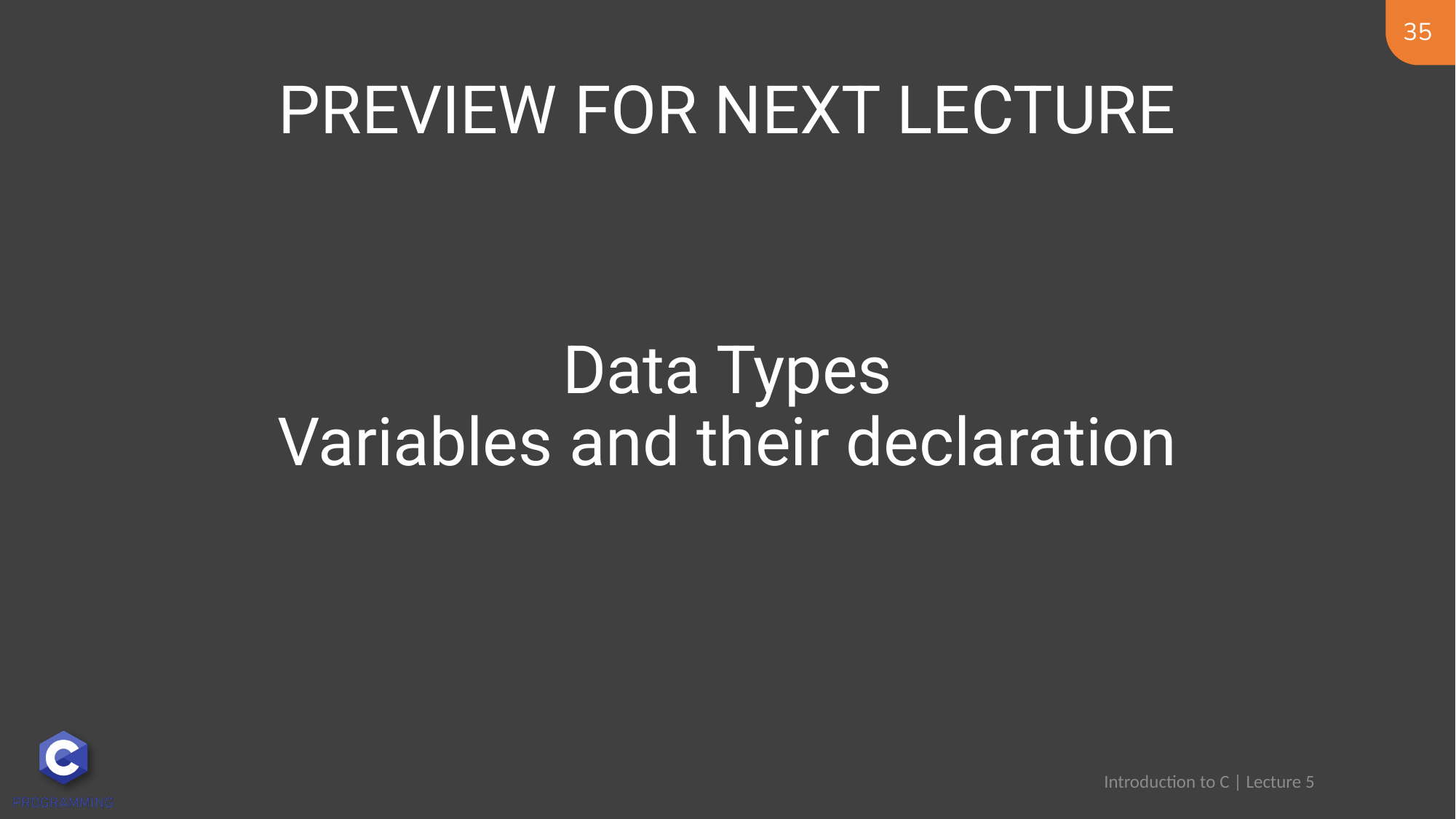

35
# Data Types Variables and their declaration
Introduction to C | Lecture 5